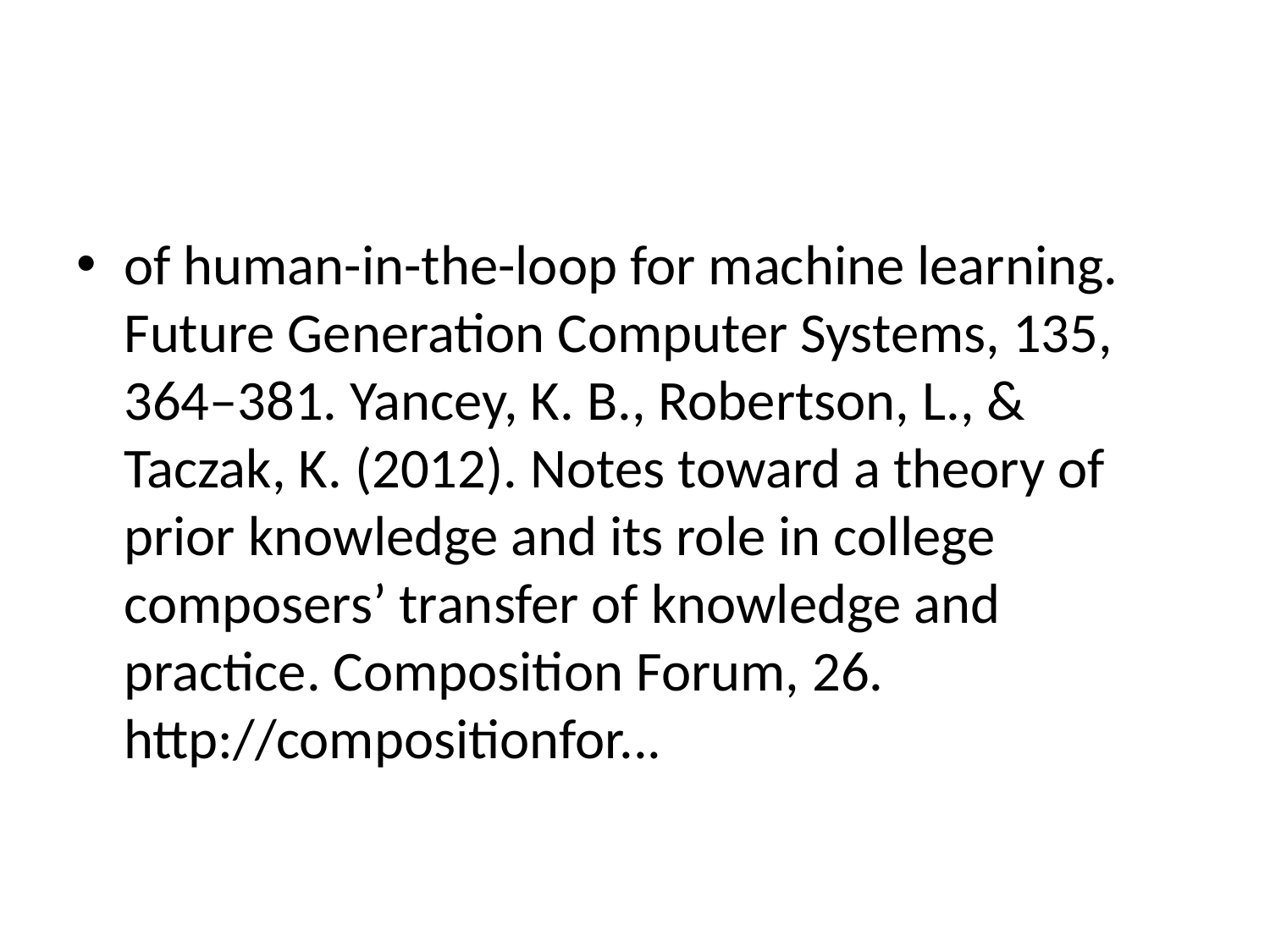

#
of human-in-the-loop for machine learning. Future Generation Computer Systems, 135, 364–381. Yancey, K. B., Robertson, L., & Taczak, K. (2012). Notes toward a theory of prior knowledge and its role in college composers’ transfer of knowledge and practice. Composition Forum, 26. http://compositionfor...